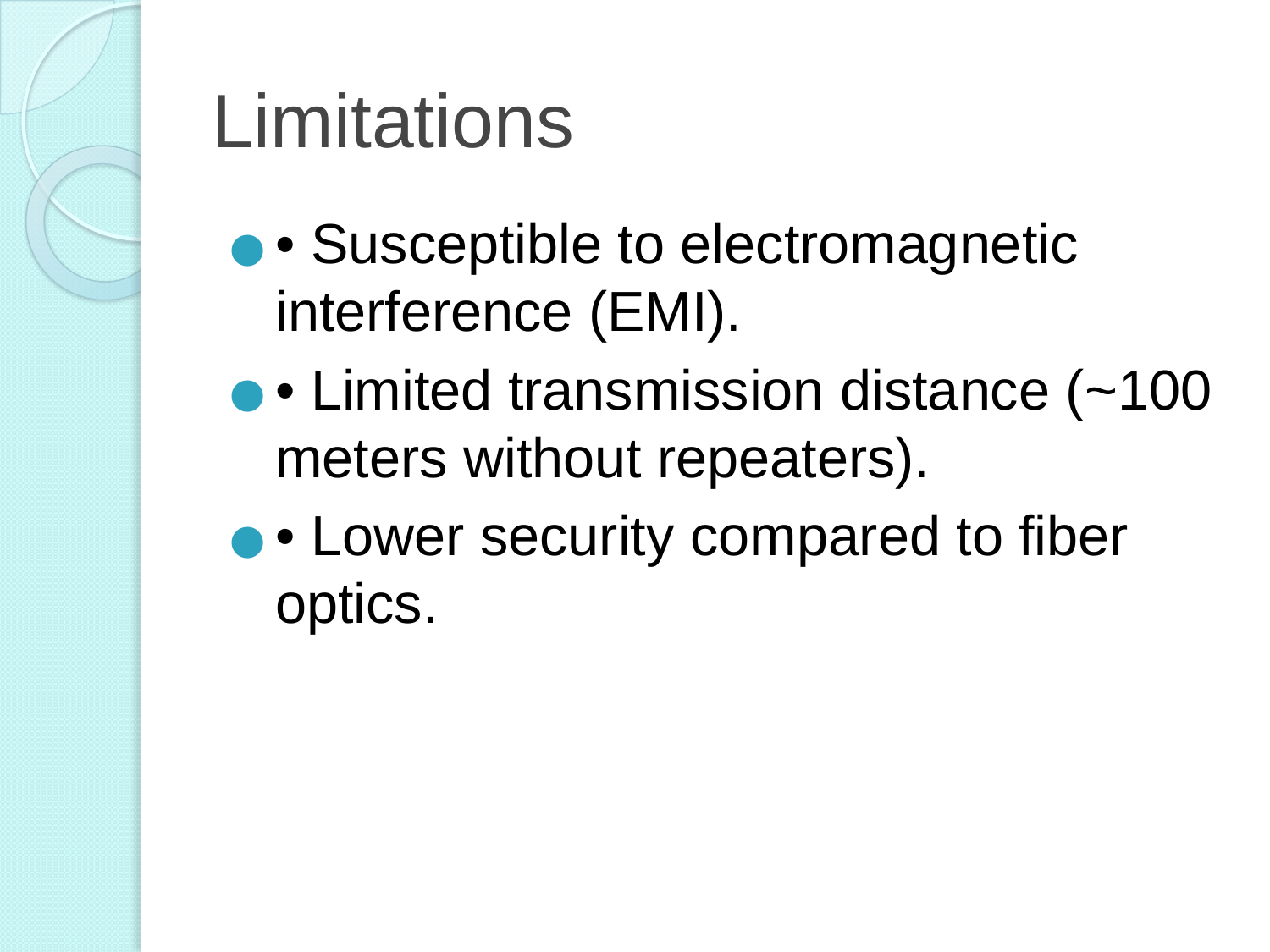

# Limitations
• Susceptible to electromagnetic interference (EMI).
• Limited transmission distance (~100 meters without repeaters).
• Lower security compared to fiber optics.